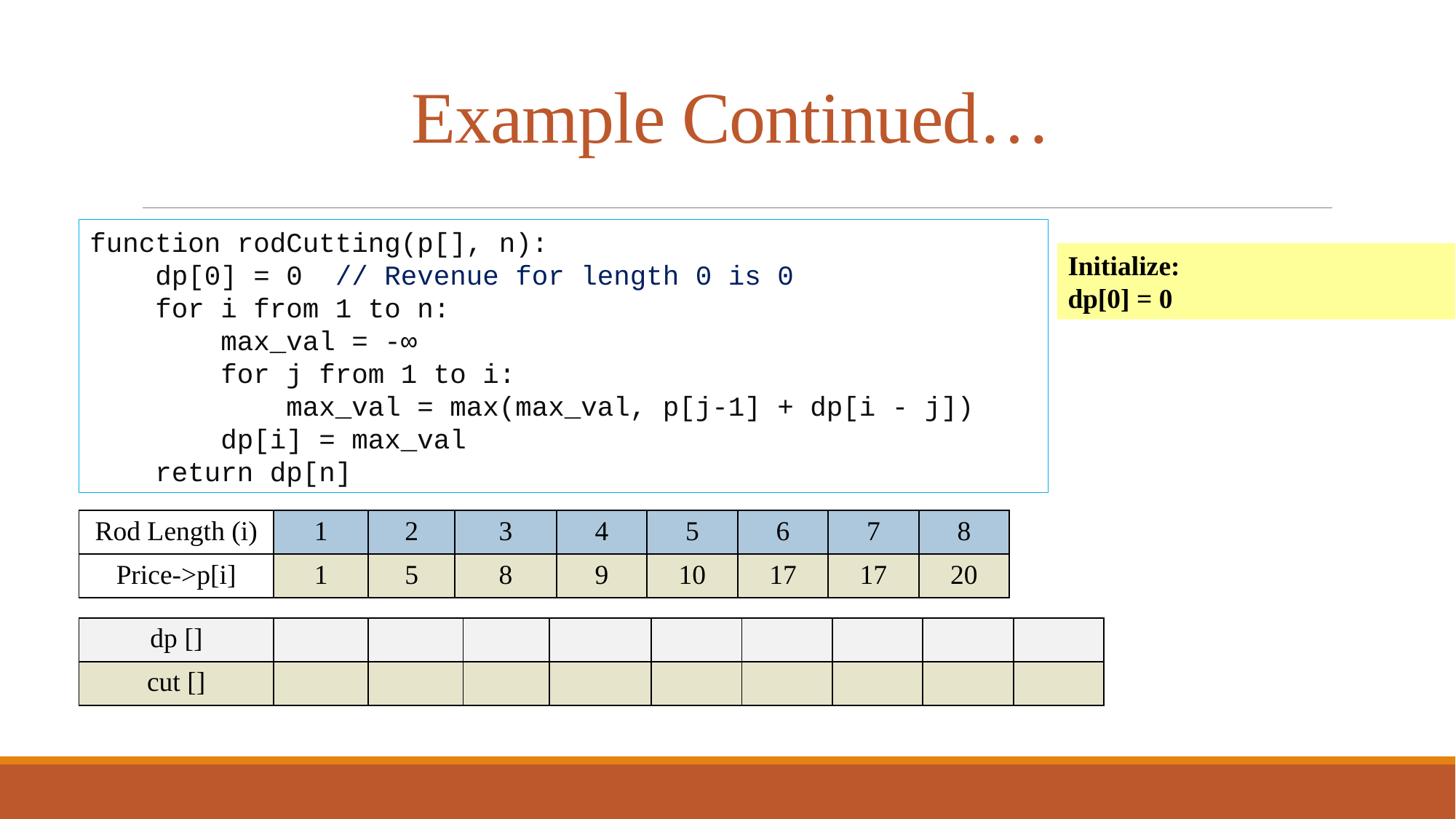

# Example Continued…
function rodCutting(p[], n):
    dp[0] = 0  // Revenue for length 0 is 0
    for i from 1 to n:
        max_val = -∞
        for j from 1 to i:
            max_val = max(max_val, p[j-1] + dp[i - j])
        dp[i] = max_val
    return dp[n]
Initialize:
dp[0] = 0
| Rod Length (i) | 1 | 2 | 3 | 4 | 5 | 6 | 7 | 8 |
| --- | --- | --- | --- | --- | --- | --- | --- | --- |
| Price->p[i] | 1 | 5 | 8 | 9 | 10 | 17 | 17 | 20 |
| dp [] |  |  |  |  |  |  |  |  |  |
| --- | --- | --- | --- | --- | --- | --- | --- | --- | --- |
| cut [] |  |  |  |  |  |  |  |  |  |